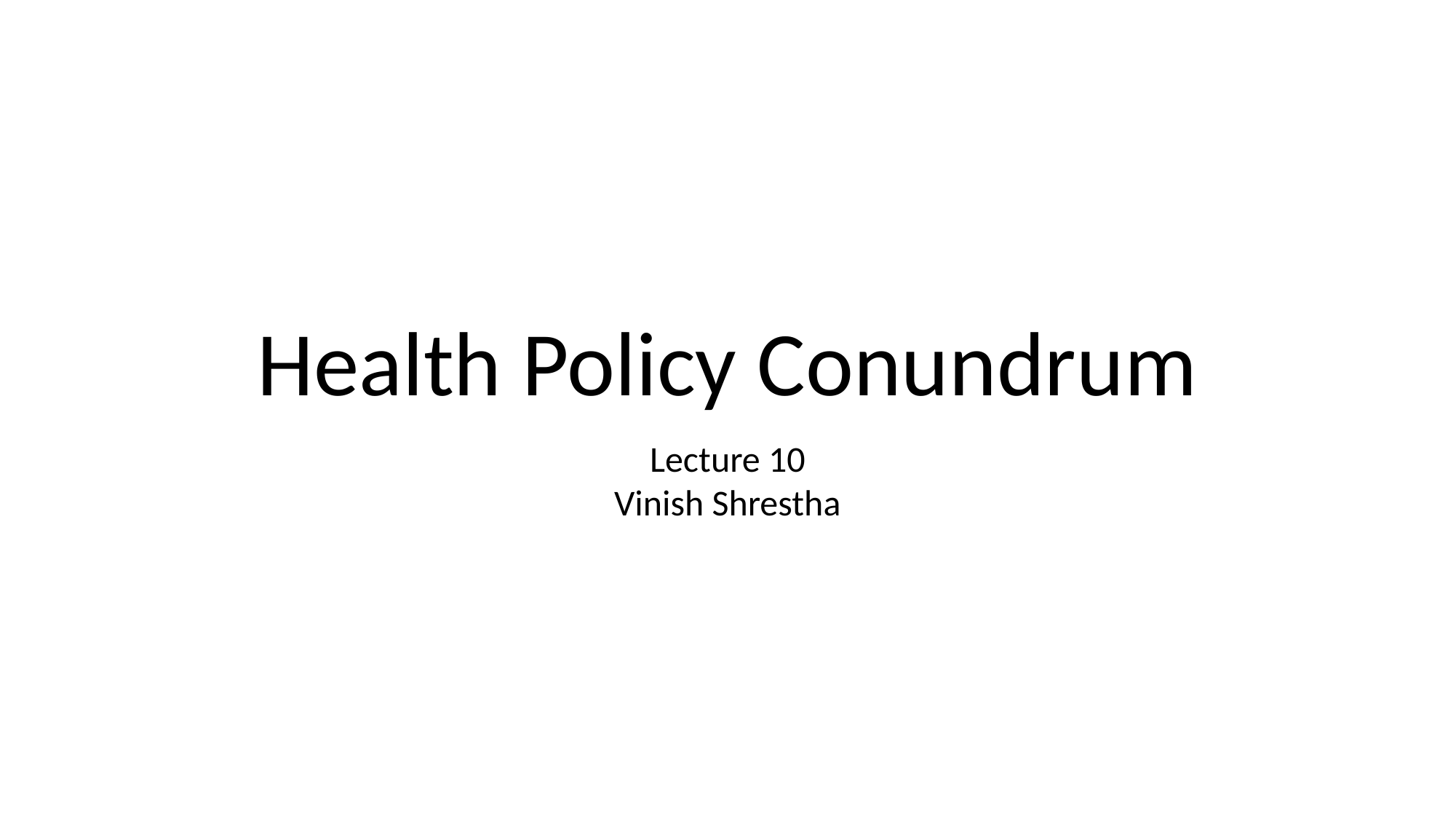

Health Policy Conundrum
Lecture 10
Vinish Shrestha